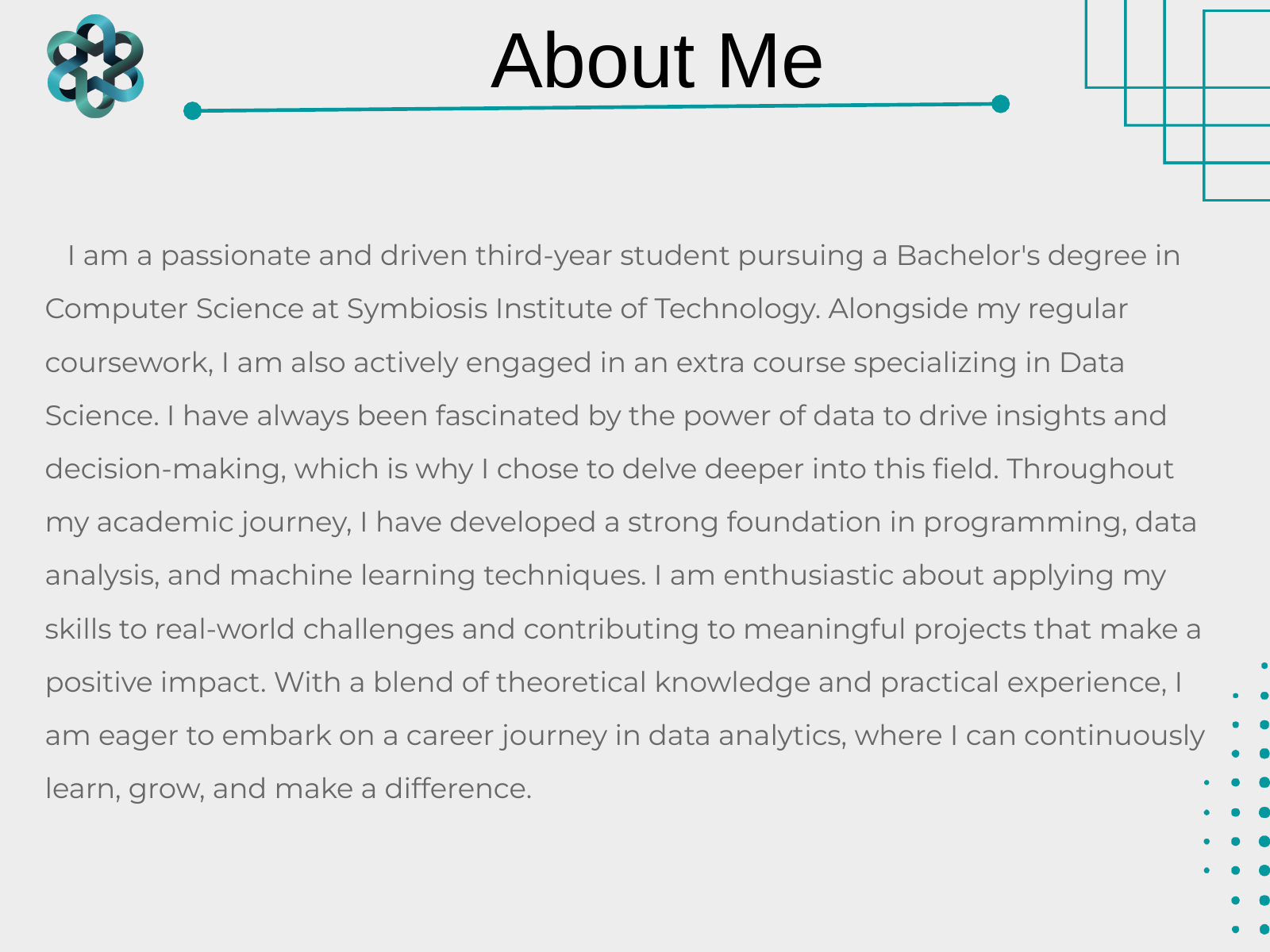

About Me

   I am a passionate and driven third-year student pursuing a Bachelor's degree in Computer Science at Symbiosis Institute of Technology. Alongside my regular coursework, I am also actively engaged in an extra course specializing in Data Science. I have always been fascinated by the power of data to drive insights and decision-making, which is why I chose to delve deeper into this field. Throughout my academic journey, I have developed a strong foundation in programming, data analysis, and machine learning techniques. I am enthusiastic about applying my skills to real-world challenges and contributing to meaningful projects that make a positive impact. With a blend of theoretical knowledge and practical experience, I am eager to embark on a career journey in data analytics, where I can continuously learn, grow, and make a difference.